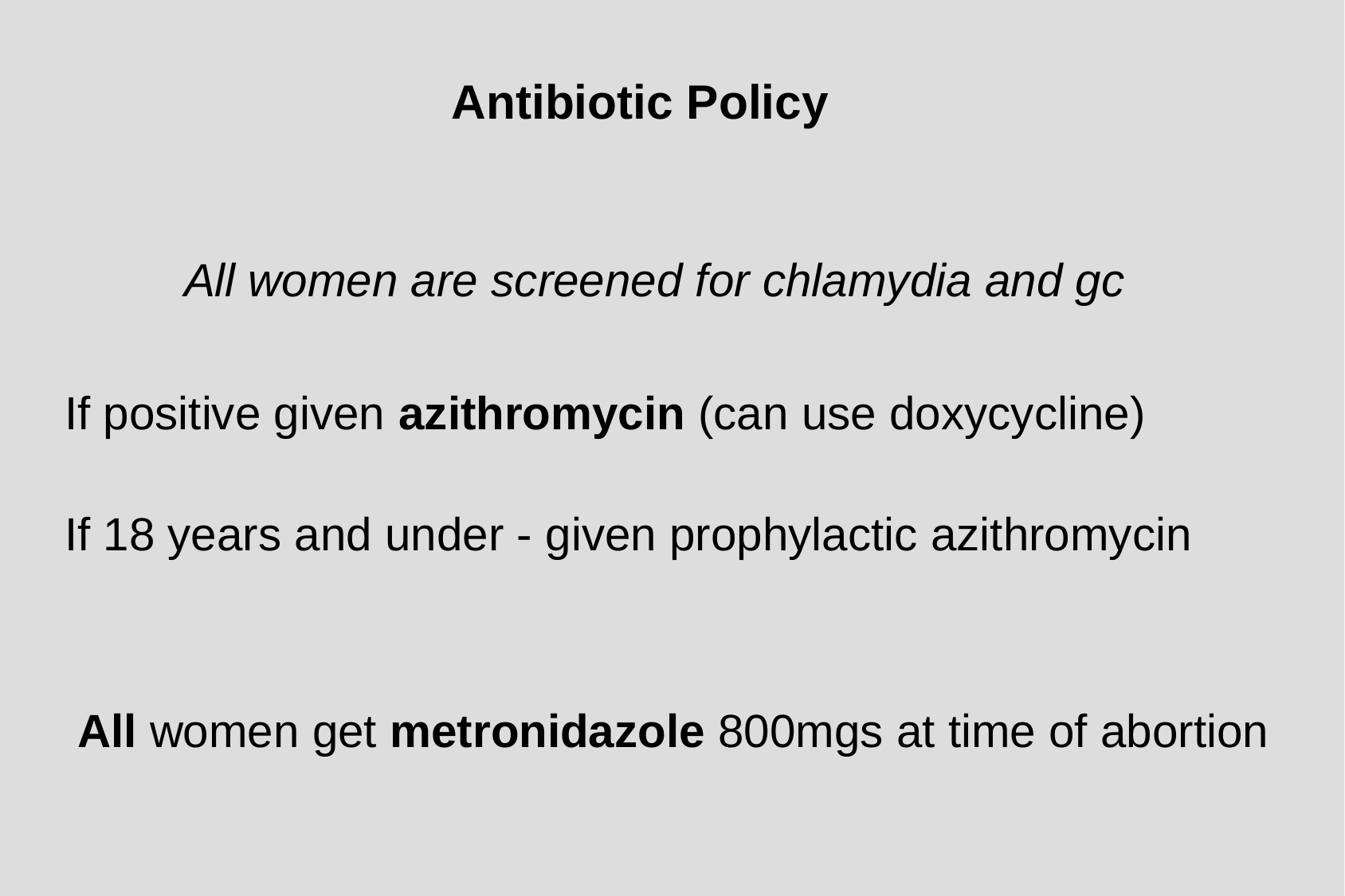

Antibiotic Policy
All women are screened for chlamydia and gc

If positive given azithromycin (can use doxycycline)
If 18 years and under - given prophylactic azithromycin

 All women get metronidazole 800mgs at time of abortion